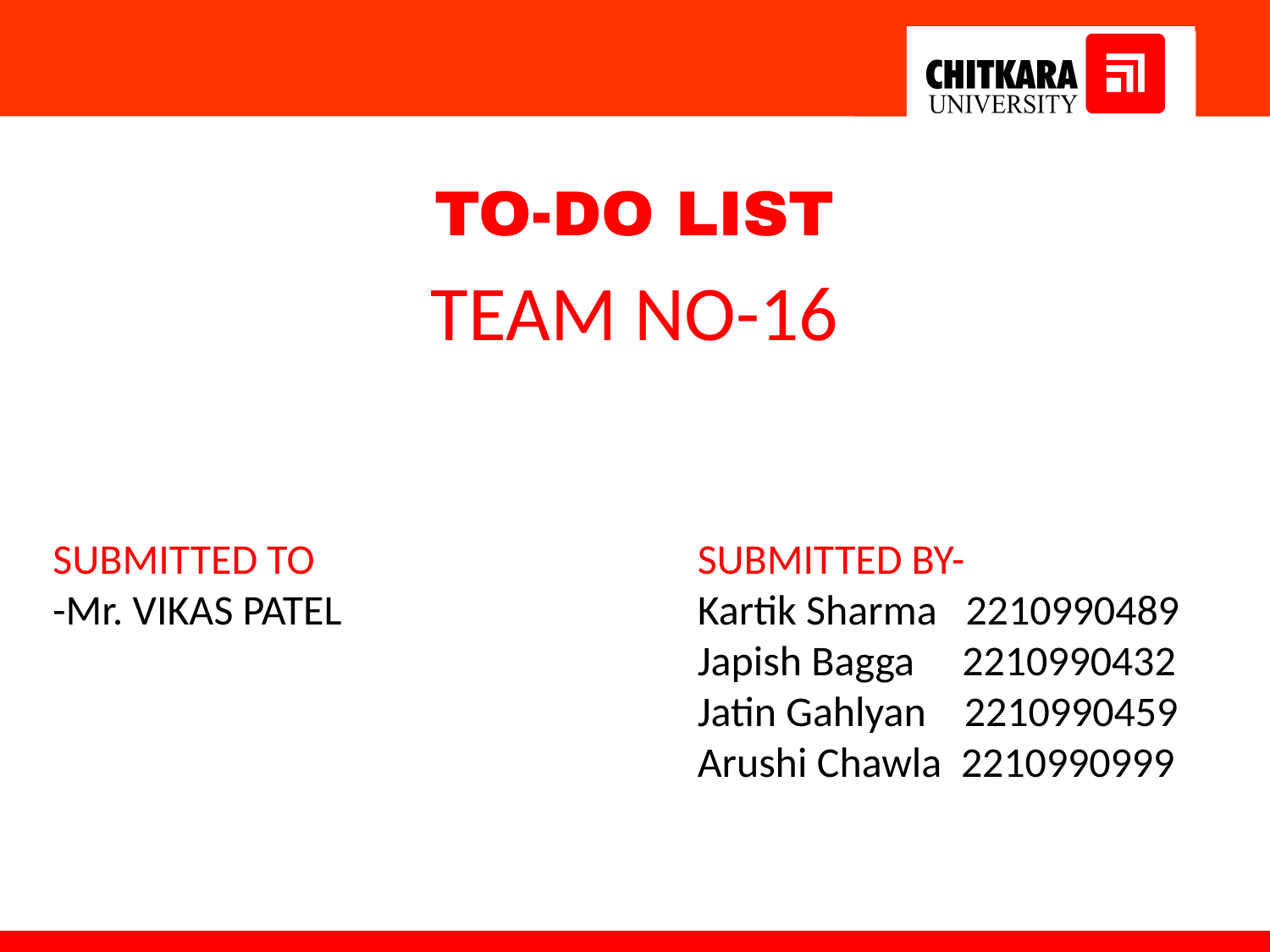

TO-DO LIST
TEAM NO-16
SUBMITTED TO
-Mr. VIKAS PATEL
SUBMITTED BY-
Kartik Sharma   2210990489
Japish Bagga     2210990432
Jatin Gahlyan    2210990459
Arushi Chawla  2210990999